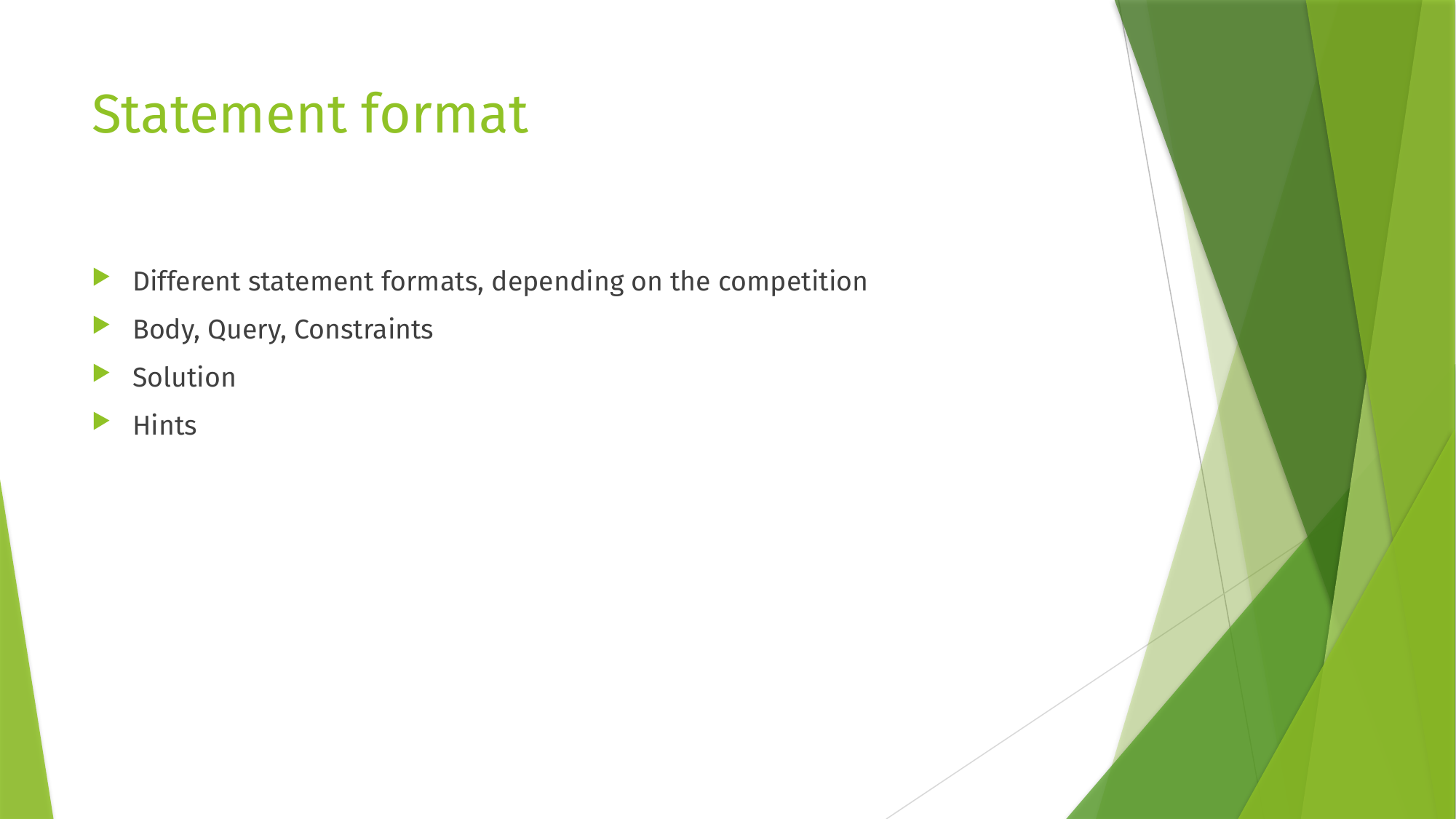

# Statement format
Different statement formats, depending on the competition
Body, Query, Constraints
Solution
Hints